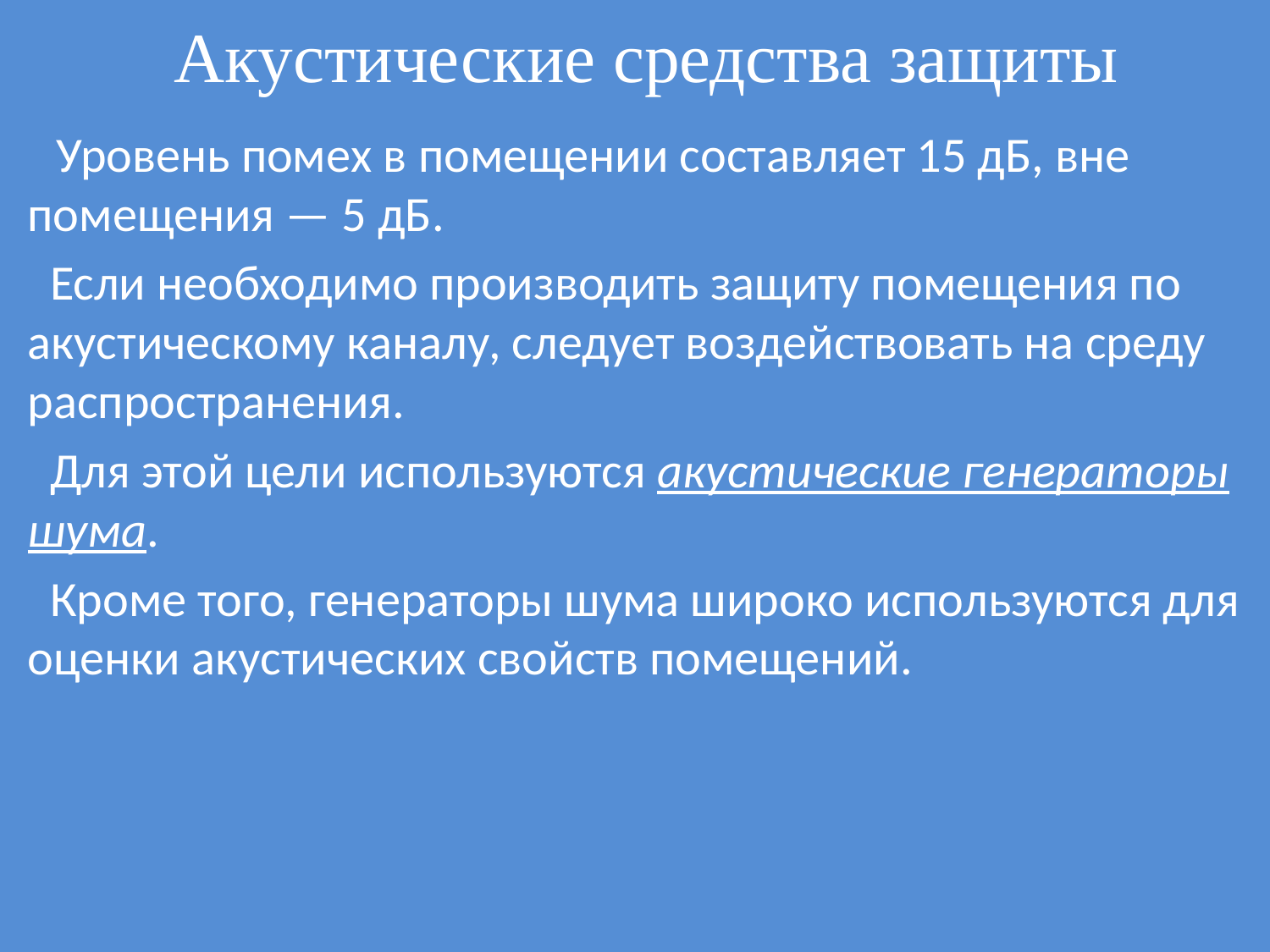

# Акустические средства защиты
   Уровень помех в помещении составляет 15 дБ, вне помещения — 5 дБ.
  Если необходимо производить защиту помещения по акустическому каналу, следует воздействовать на среду распространения.
  Для этой цели используются акустические генераторы шума.
  Кроме того, генераторы шума широко используются для оценки акустических свойств помещений.